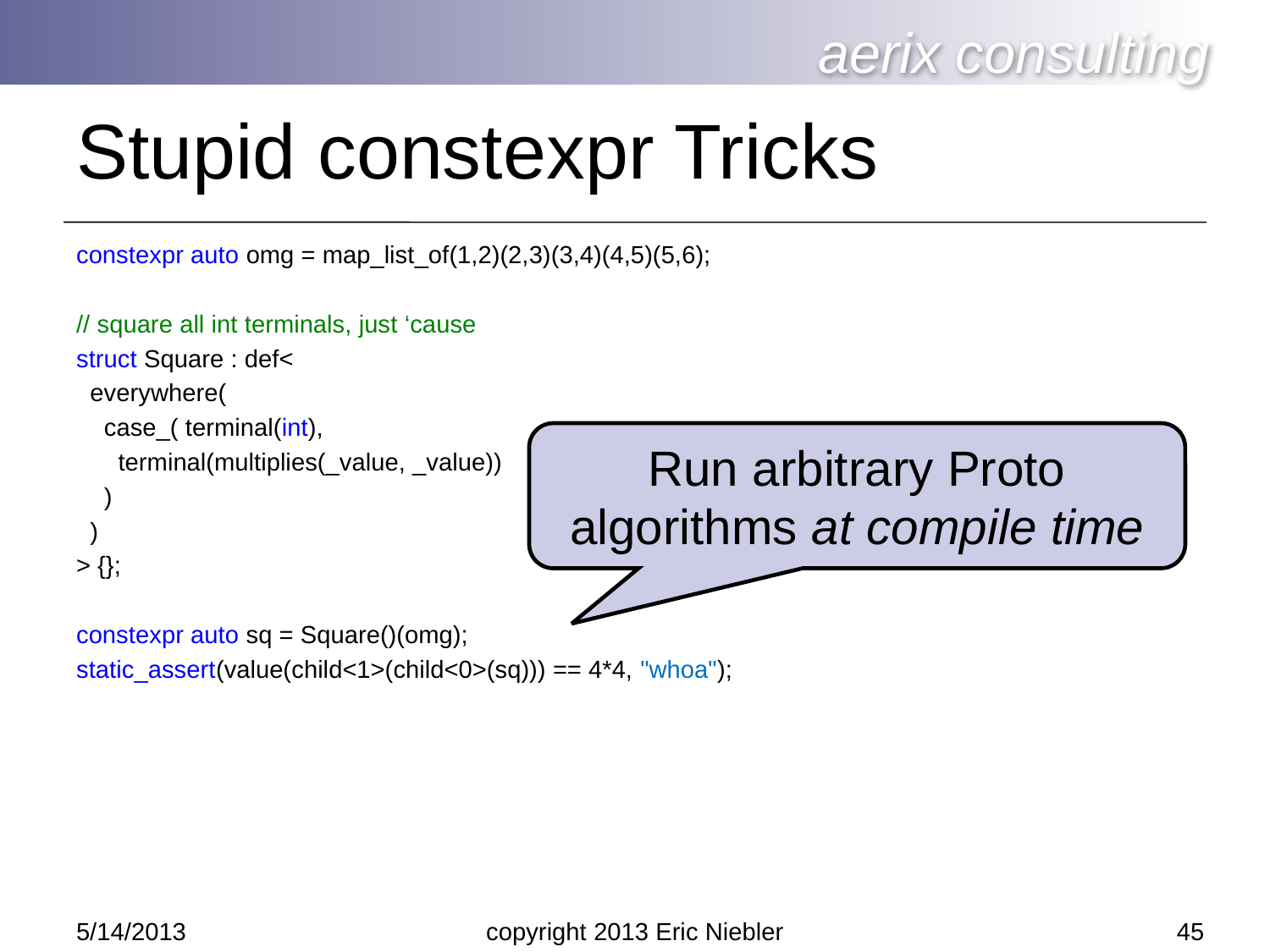

# Stupid constexpr Tricks
constexpr auto omg = map_list_of(1,2)(2,3)(3,4)(4,5)(5,6);

// square all int terminals, just ‘cause
struct Square : def<
  everywhere(
    case_( terminal(int),
      terminal(multiplies(_value, _value))
    )
  )
> {};

constexpr auto sq = Square()(omg);
static_assert(value(child<1>(child<0>(sq))) == 4*4, "whoa");

Run arbitrary Proto algorithms at compile time
45
5/14/2013
copyright 2013 Eric Niebler